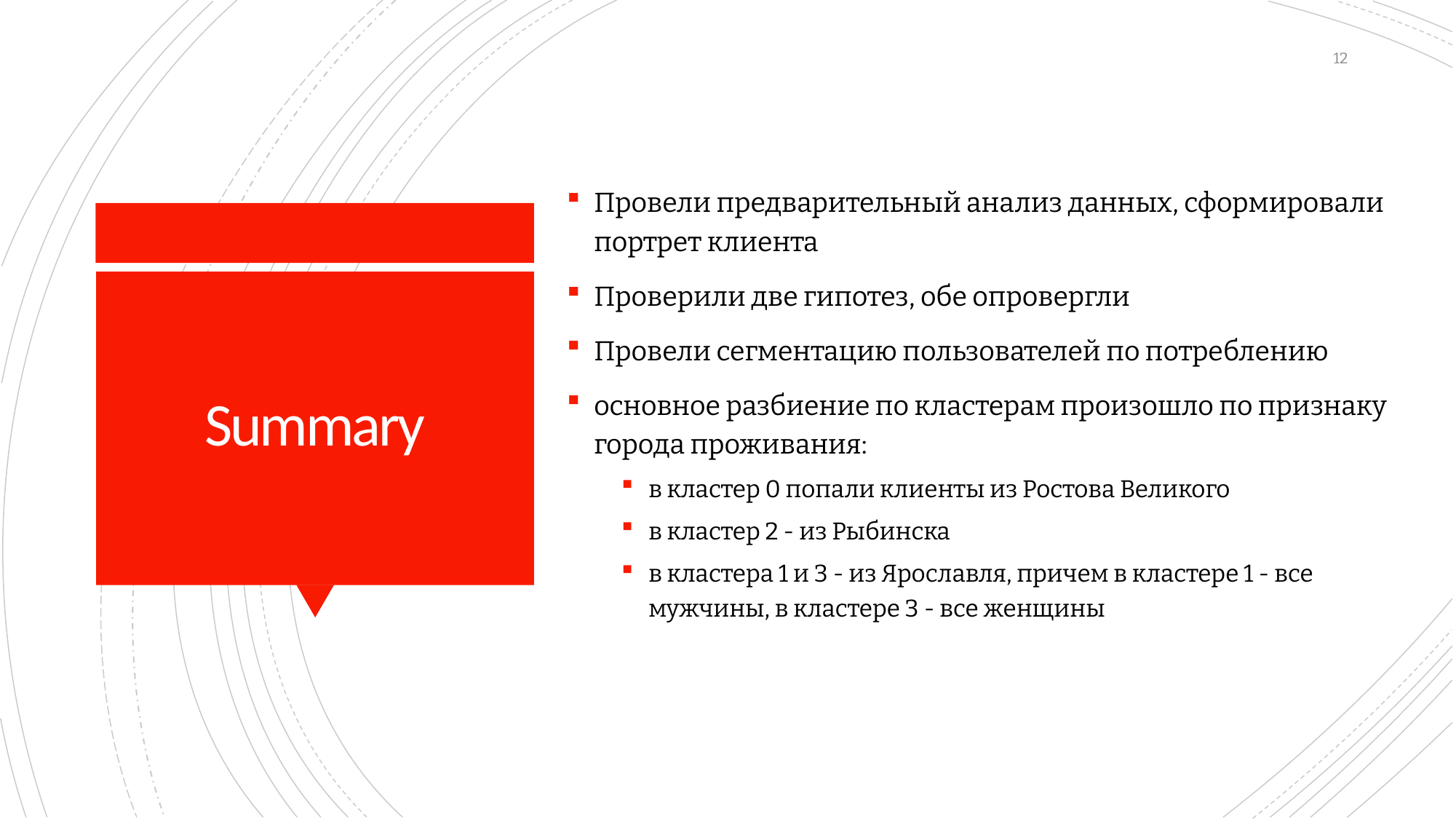

12
Провели предварительный анализ данных, сформировали портрет клиента
Проверили две гипотез, обе опровергли
Провели сегментацию пользователей по потреблению
основное разбиение по кластерам произошло по признаку города проживания:
в кластер 0 попали клиенты из Ростова Великого
в кластер 2 - из Рыбинска
в кластера 1 и 3 - из Ярославля, причем в кластере 1 - все мужчины, в кластере 3 - все женщины

# Summary